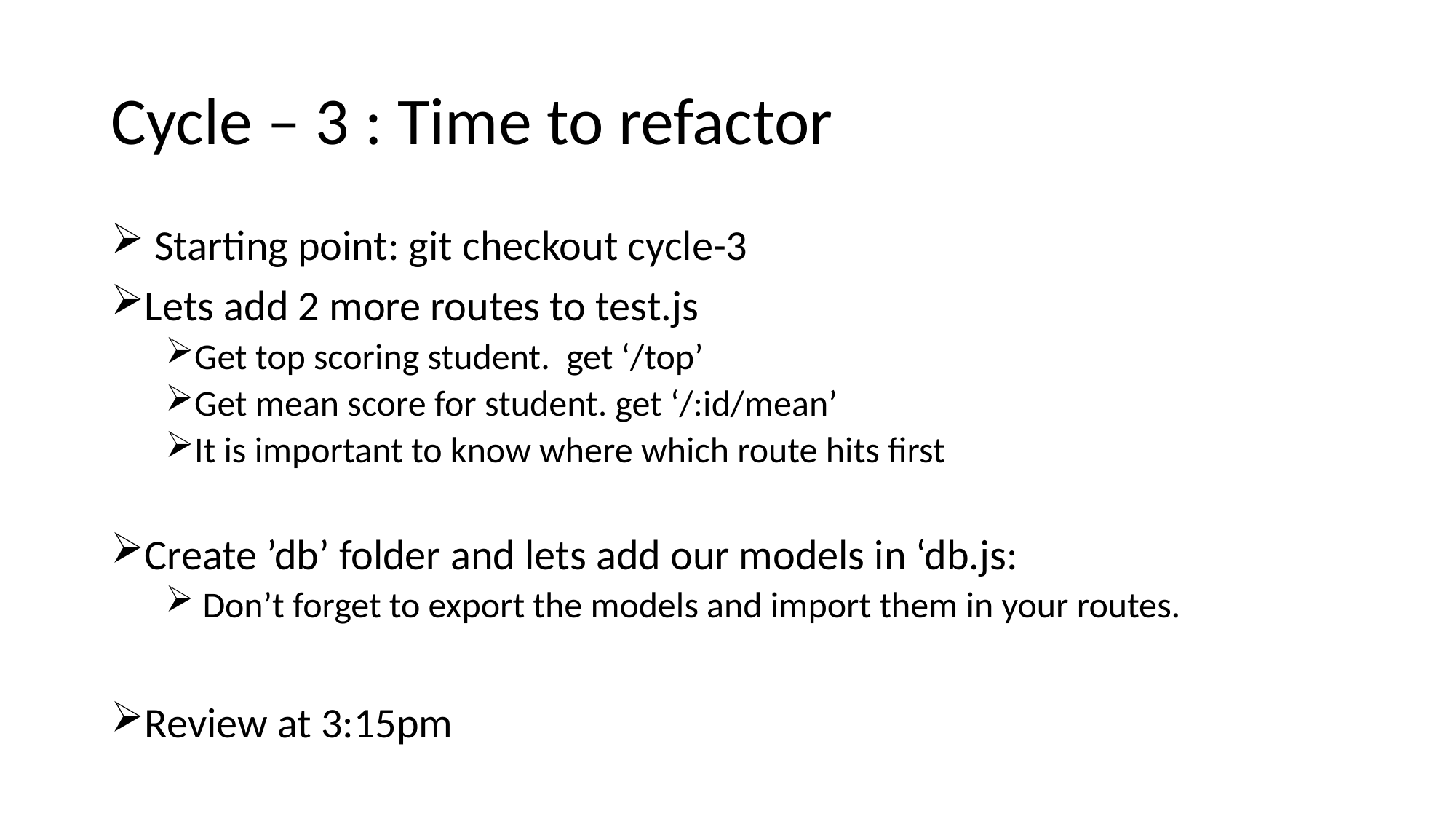

# Cycle – 3 : Time to refactor
 Starting point: git checkout cycle-3
Lets add 2 more routes to test.js
Get top scoring student.  get ‘/top’
Get mean score for student. get ‘/:id/mean’
It is important to know where which route hits first

Create ’db’ folder and lets add our models in ‘db.js:
 Don’t forget to export the models and import them in your routes.

Review at 3:15pm